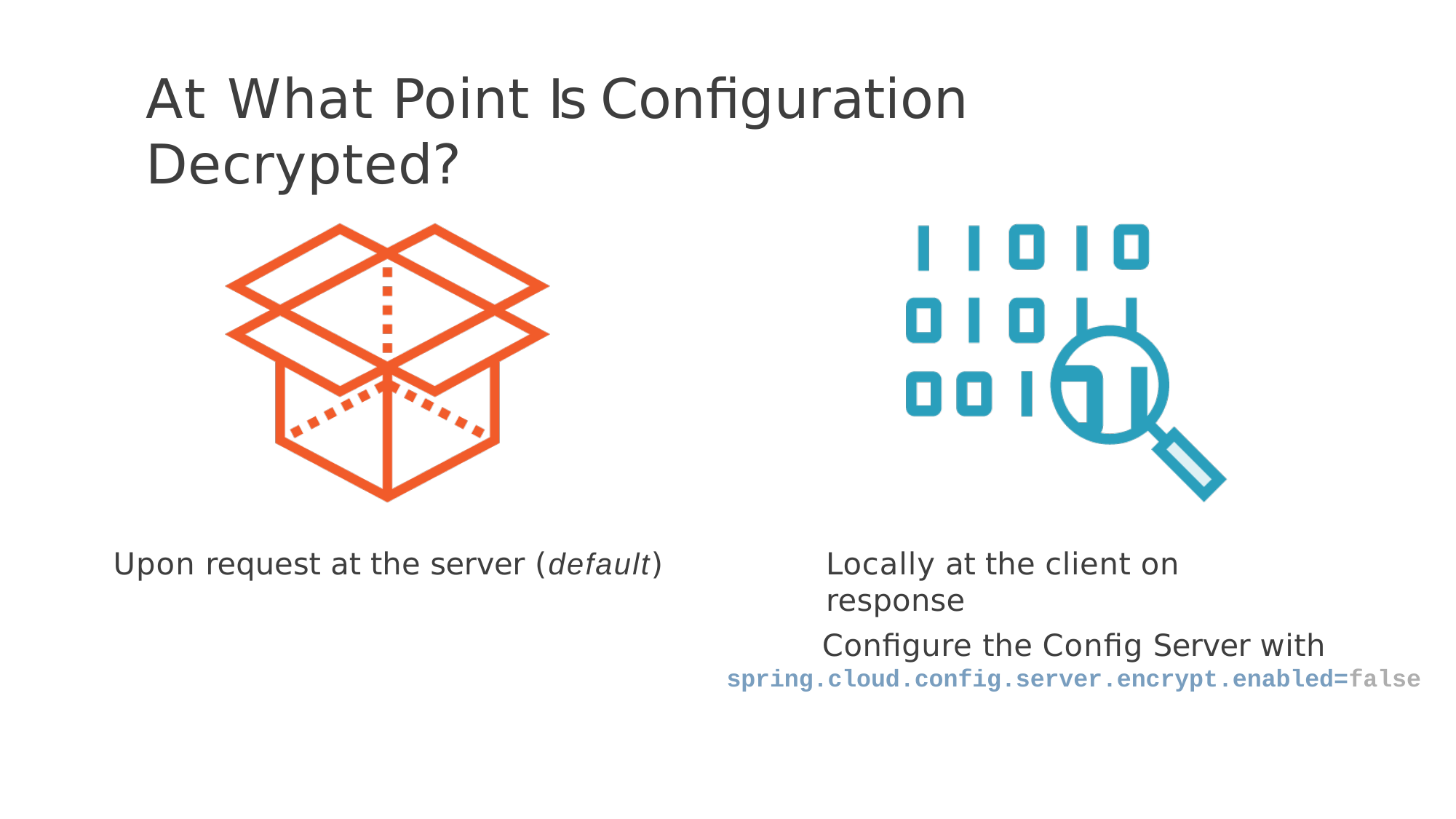

# At What Point Is Configuration Decrypted?

Upon request at the server (default)
Locally at the client on response
Configure the Config Server with
spring.cloud.config.server.encrypt.enabled=false